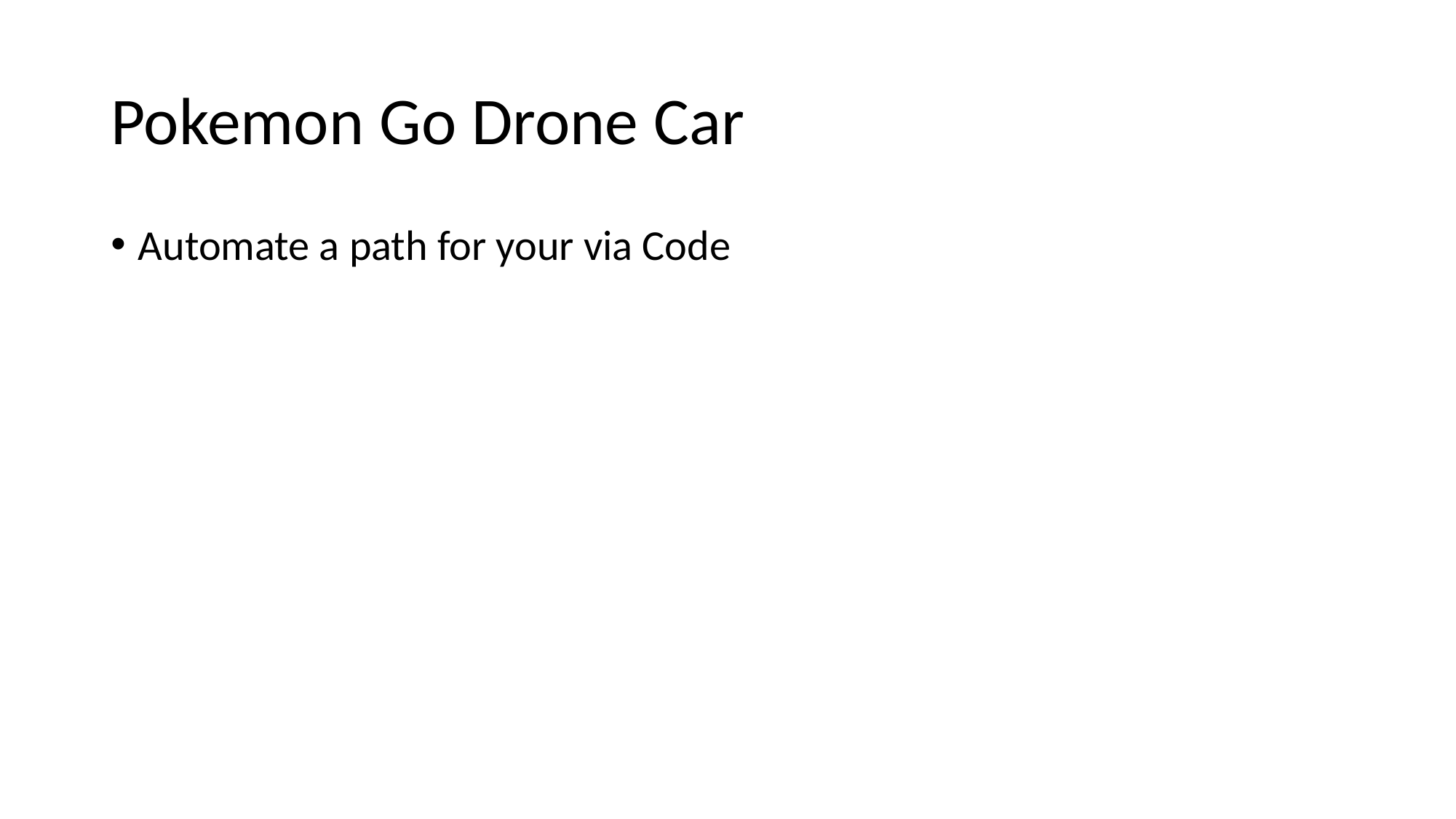

# Pokemon Go Drone Car
Automate a path for your via Code